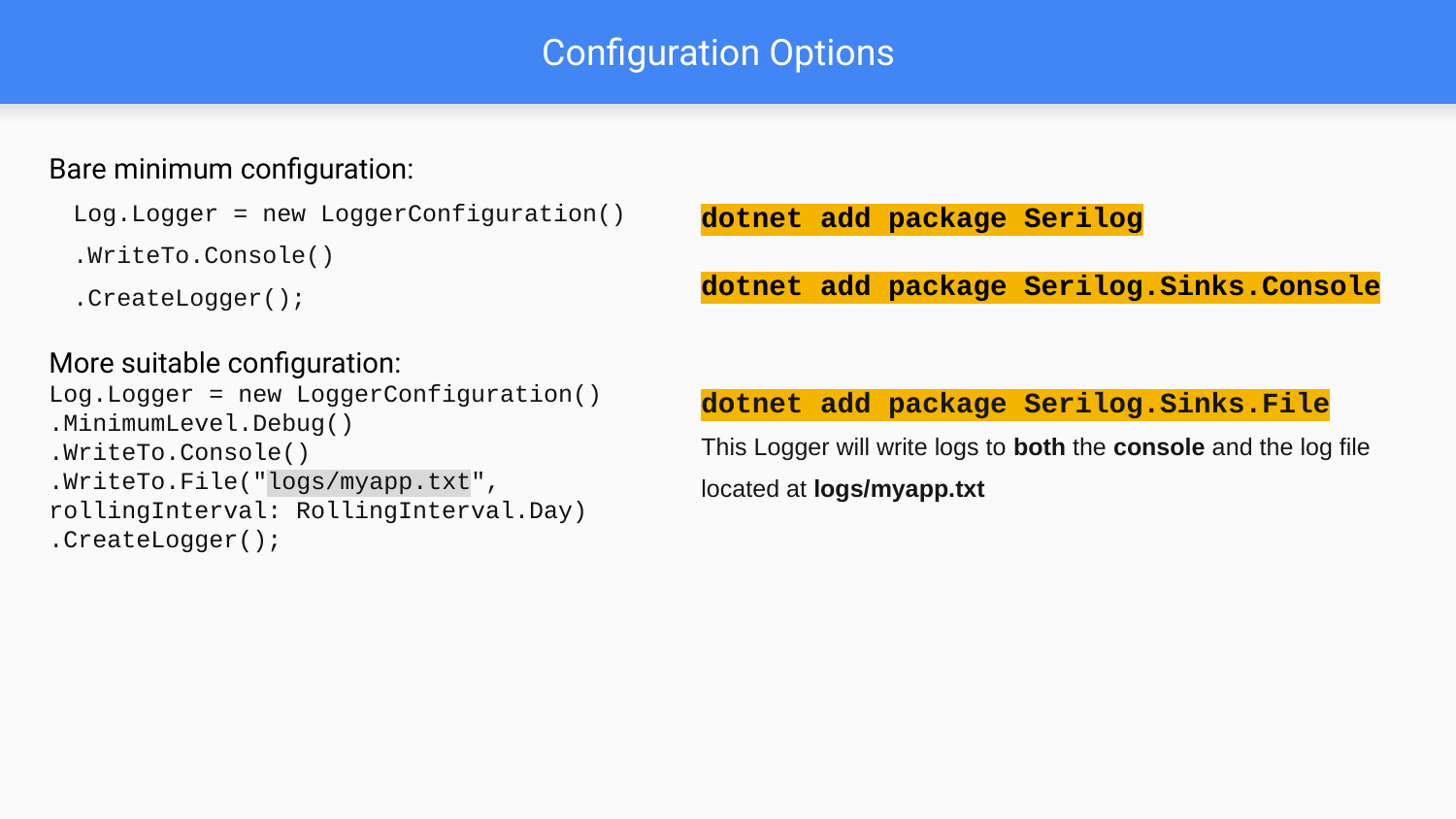

# Configuration Options
Bare minimum configuration:
Log.Logger = new LoggerConfiguration()
.WriteTo.Console()
.CreateLogger();

More suitable configuration:
Log.Logger = new LoggerConfiguration()
.MinimumLevel.Debug()
.WriteTo.Console()
.WriteTo.File("logs/myapp.txt", rollingInterval: RollingInterval.Day)
.CreateLogger();

dotnet add package Serilog

dotnet add package Serilog.Sinks.Console

dotnet add package Serilog.Sinks.File
This Logger will write logs to both the console and the log file located at logs/myapp.txt